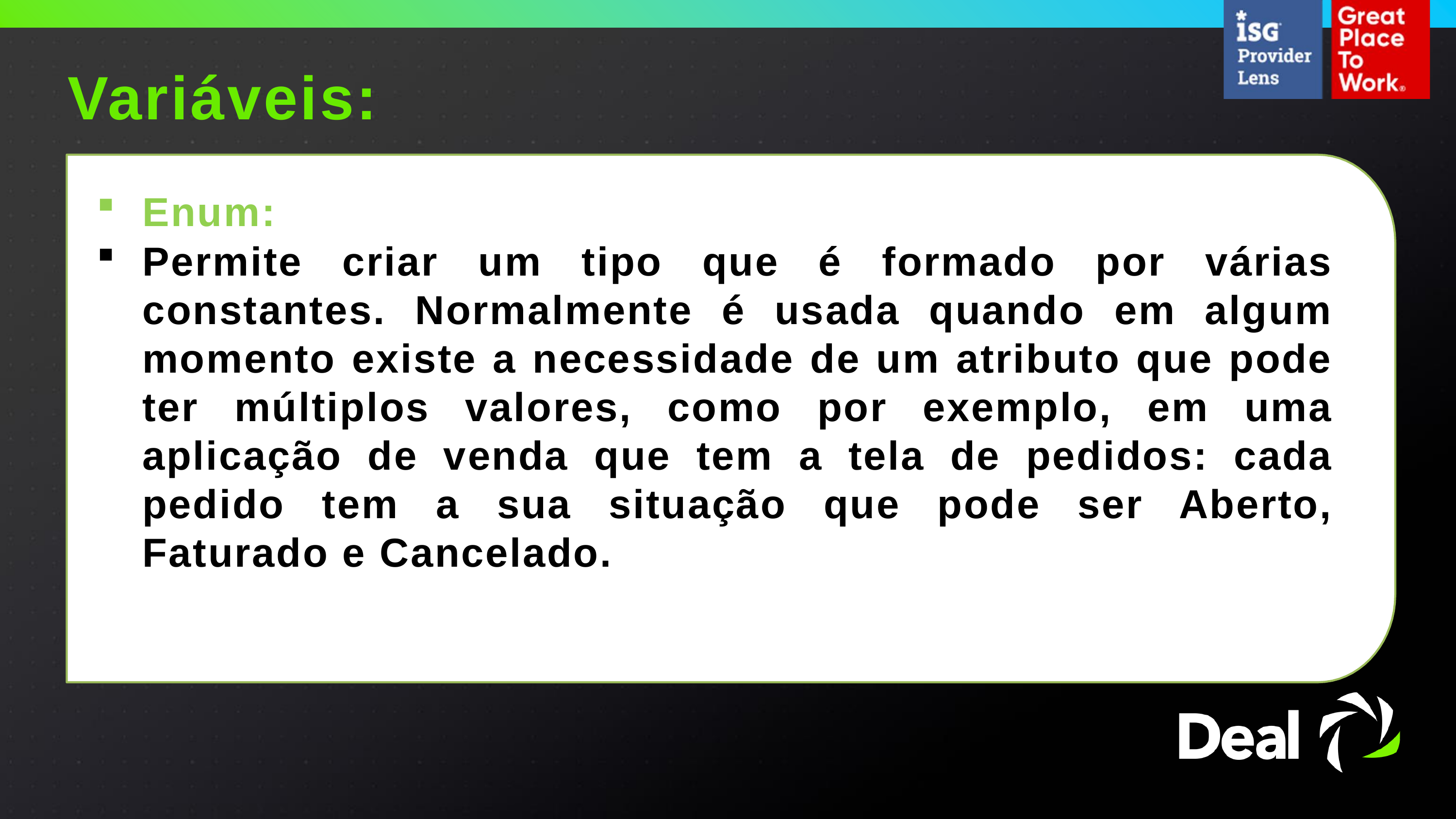

Variáveis:

Enum:
Permite criar um tipo que é formado por várias constantes. Normalmente é usada quando em algum momento existe a necessidade de um atributo que pode ter múltiplos valores, como por exemplo, em uma aplicação de venda que tem a tela de pedidos: cada pedido tem a sua situação que pode ser Aberto, Faturado e Cancelado.